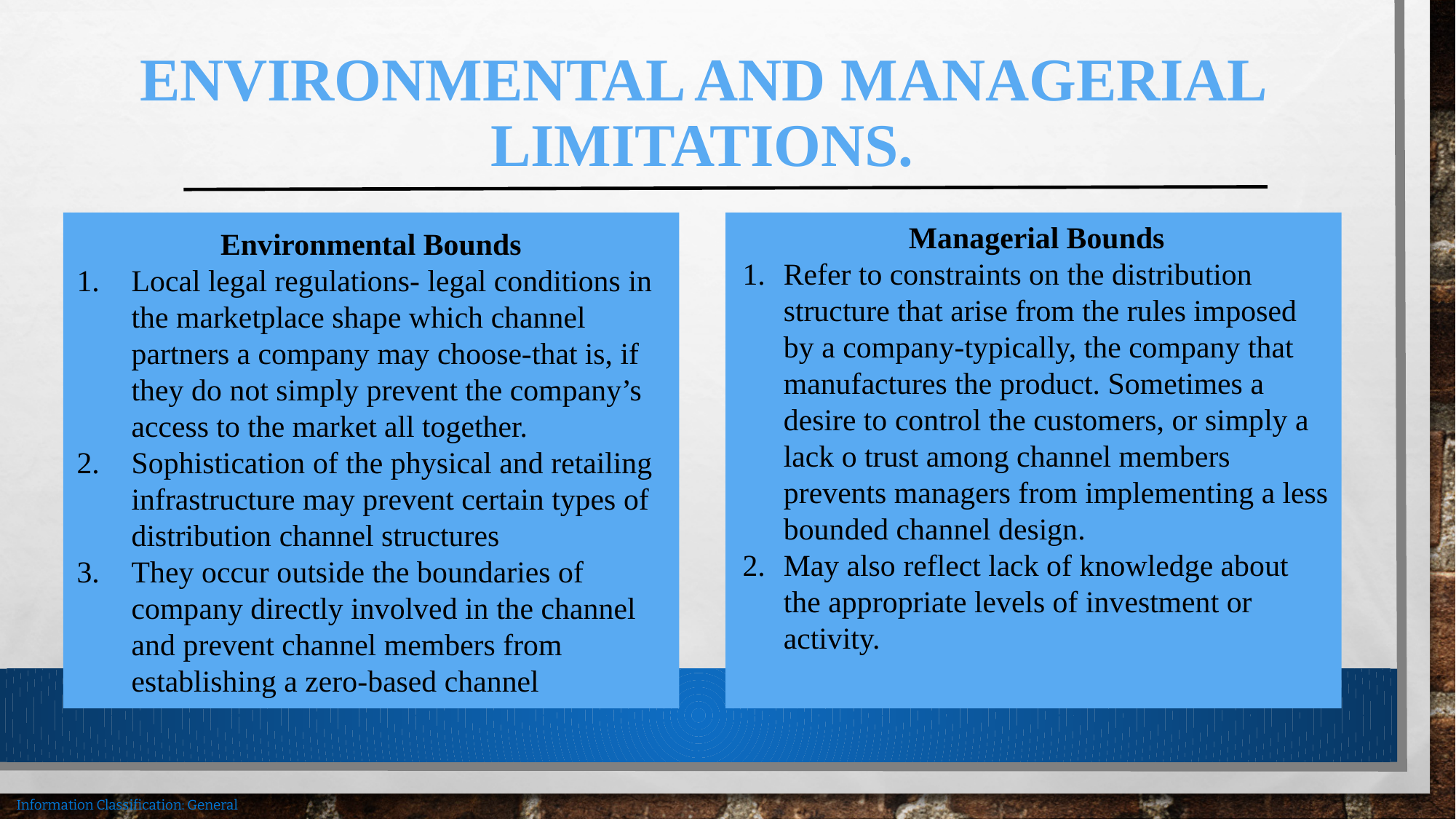

# Environmental and Managerial limitations.

Managerial Bounds
Refer to constraints on the distribution structure that arise from the rules imposed by a company-typically, the company that manufactures the product. Sometimes a desire to control the customers, or simply a lack o trust among channel members prevents managers from implementing a less bounded channel design.
May also reflect lack of knowledge about the appropriate levels of investment or activity.

Environmental Bounds
Local legal regulations- legal conditions in the marketplace shape which channel partners a company may choose-that is, if they do not simply prevent the company’s access to the market all together.
Sophistication of the physical and retailing infrastructure may prevent certain types of distribution channel structures
They occur outside the boundaries of company directly involved in the channel and prevent channel members from establishing a zero-based channel